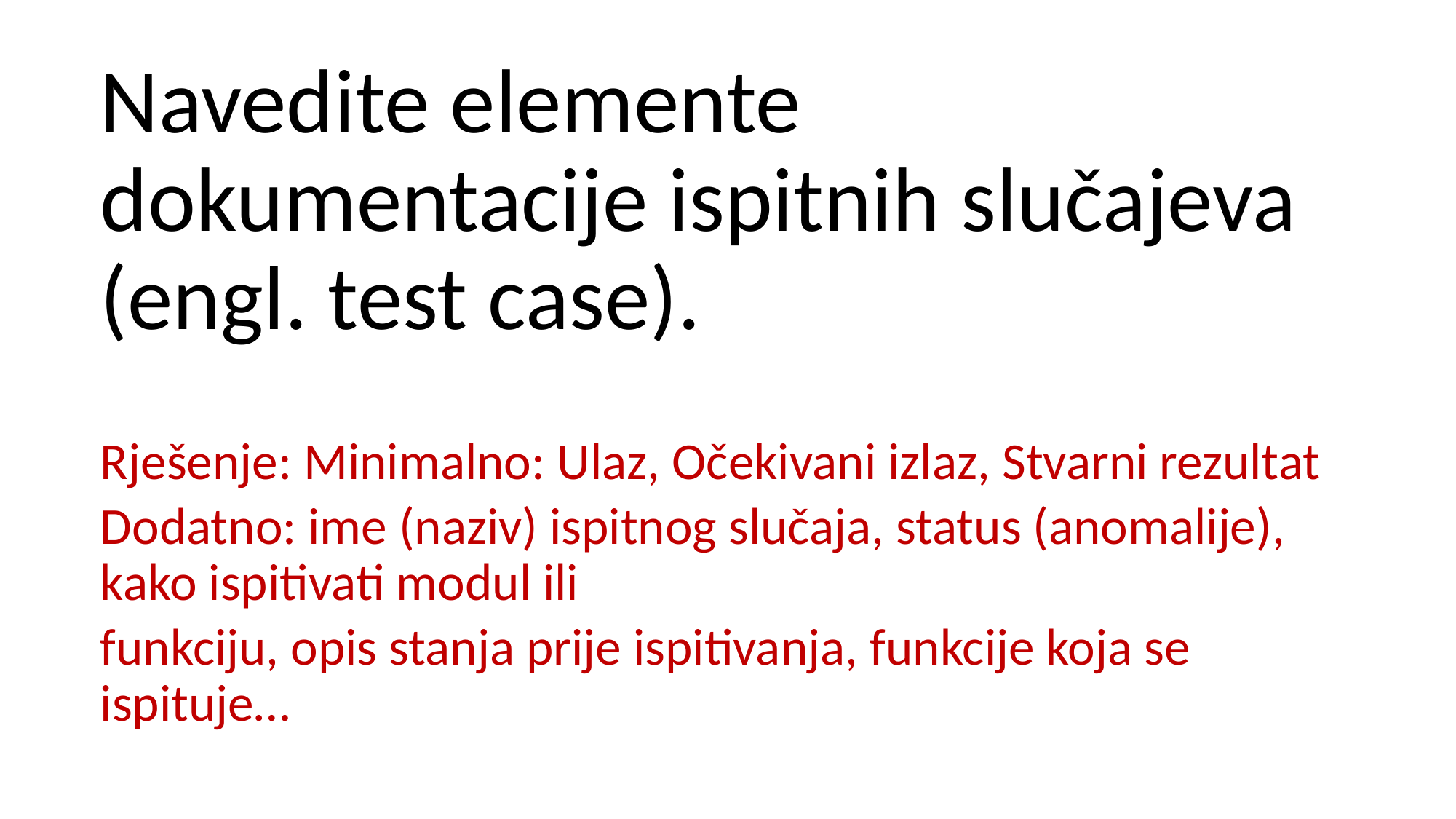

Navedite elemente dokumentacije ispitnih slučajeva (engl. test case).

Rješenje: Minimalno: Ulaz, Očekivani izlaz, Stvarni rezultat
Dodatno: ime (naziv) ispitnog slučaja, status (anomalije), kako ispitivati modul ili
funkciju, opis stanja prije ispitivanja, funkcije koja se ispituje…